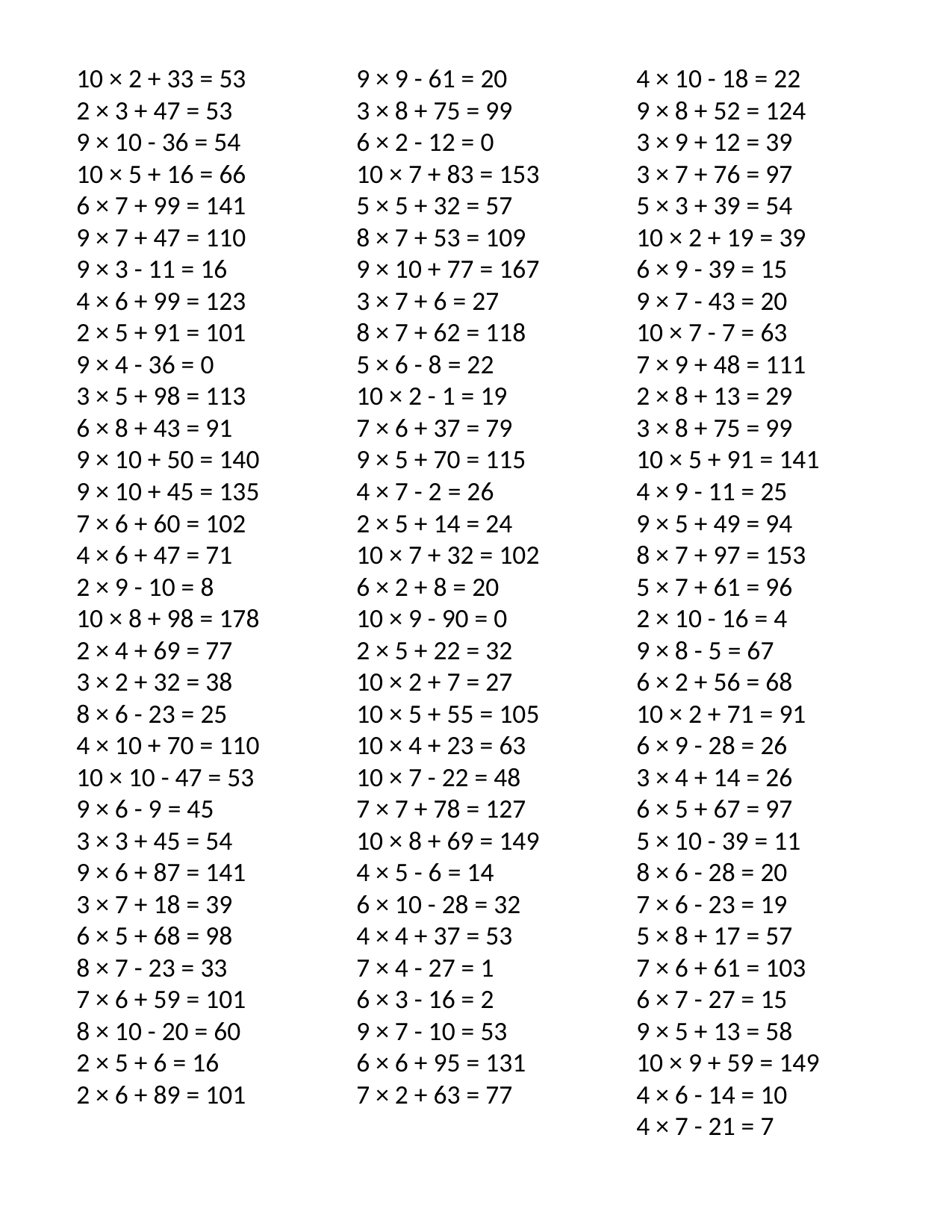

10 × 2 + 33 = 53
2 × 3 + 47 = 53
9 × 10 - 36 = 54
10 × 5 + 16 = 66
6 × 7 + 99 = 141
9 × 7 + 47 = 110
9 × 3 - 11 = 16
4 × 6 + 99 = 123
2 × 5 + 91 = 101
9 × 4 - 36 = 0
3 × 5 + 98 = 113
6 × 8 + 43 = 91
9 × 10 + 50 = 140
9 × 10 + 45 = 135
7 × 6 + 60 = 102
4 × 6 + 47 = 71
2 × 9 - 10 = 8
10 × 8 + 98 = 178
2 × 4 + 69 = 77
3 × 2 + 32 = 38
8 × 6 - 23 = 25
4 × 10 + 70 = 110
10 × 10 - 47 = 53
9 × 6 - 9 = 45
3 × 3 + 45 = 54
9 × 6 + 87 = 141
3 × 7 + 18 = 39
6 × 5 + 68 = 98
8 × 7 - 23 = 33
7 × 6 + 59 = 101
8 × 10 - 20 = 60
2 × 5 + 6 = 16
2 × 6 + 89 = 101

9 × 9 - 61 = 20
3 × 8 + 75 = 99
6 × 2 - 12 = 0
10 × 7 + 83 = 153
5 × 5 + 32 = 57
8 × 7 + 53 = 109
9 × 10 + 77 = 167
3 × 7 + 6 = 27
8 × 7 + 62 = 118
5 × 6 - 8 = 22
10 × 2 - 1 = 19
7 × 6 + 37 = 79
9 × 5 + 70 = 115
4 × 7 - 2 = 26
2 × 5 + 14 = 24
10 × 7 + 32 = 102
6 × 2 + 8 = 20
10 × 9 - 90 = 0
2 × 5 + 22 = 32
10 × 2 + 7 = 27
10 × 5 + 55 = 105
10 × 4 + 23 = 63
10 × 7 - 22 = 48
7 × 7 + 78 = 127
10 × 8 + 69 = 149
4 × 5 - 6 = 14
6 × 10 - 28 = 32
4 × 4 + 37 = 53
7 × 4 - 27 = 1
6 × 3 - 16 = 2
9 × 7 - 10 = 53
6 × 6 + 95 = 131
7 × 2 + 63 = 77

4 × 10 - 18 = 22
9 × 8 + 52 = 124
3 × 9 + 12 = 39
3 × 7 + 76 = 97
5 × 3 + 39 = 54
10 × 2 + 19 = 39
6 × 9 - 39 = 15
9 × 7 - 43 = 20
10 × 7 - 7 = 63
7 × 9 + 48 = 111
2 × 8 + 13 = 29
3 × 8 + 75 = 99
10 × 5 + 91 = 141
4 × 9 - 11 = 25
9 × 5 + 49 = 94
8 × 7 + 97 = 153
5 × 7 + 61 = 96
2 × 10 - 16 = 4
9 × 8 - 5 = 67
6 × 2 + 56 = 68
10 × 2 + 71 = 91
6 × 9 - 28 = 26
3 × 4 + 14 = 26
6 × 5 + 67 = 97
5 × 10 - 39 = 11
8 × 6 - 28 = 20
7 × 6 - 23 = 19
5 × 8 + 17 = 57
7 × 6 + 61 = 103
6 × 7 - 27 = 15
9 × 5 + 13 = 58
10 × 9 + 59 = 149
4 × 6 - 14 = 10
4 × 7 - 21 = 7